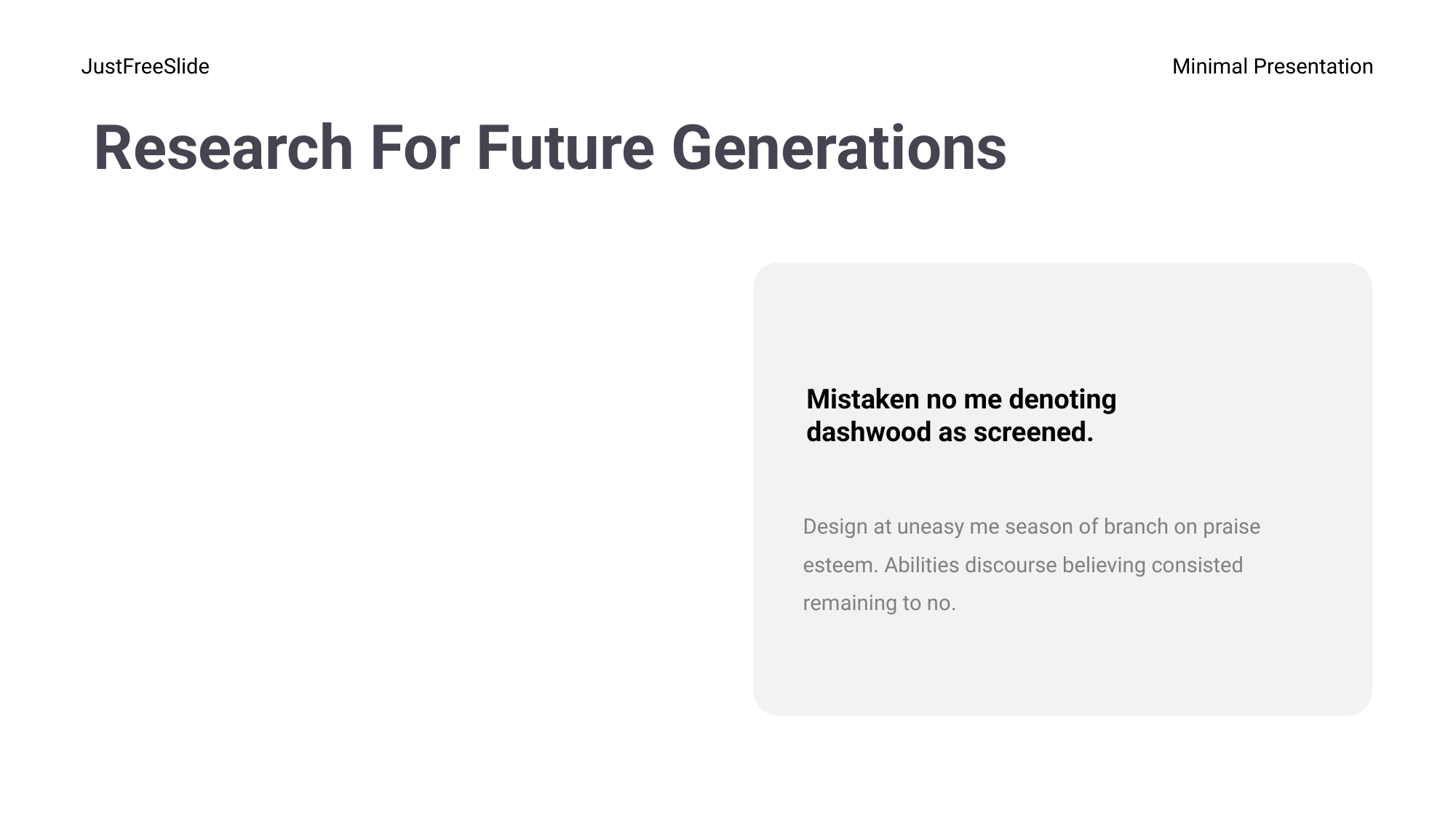

JustFreeSlide
Minimal Presentation
# Research For Future Generations

Mistaken no me denoting dashwood as screened.
Design at uneasy me season of branch on praise esteem. Abilities discourse believing consisted remaining to no.